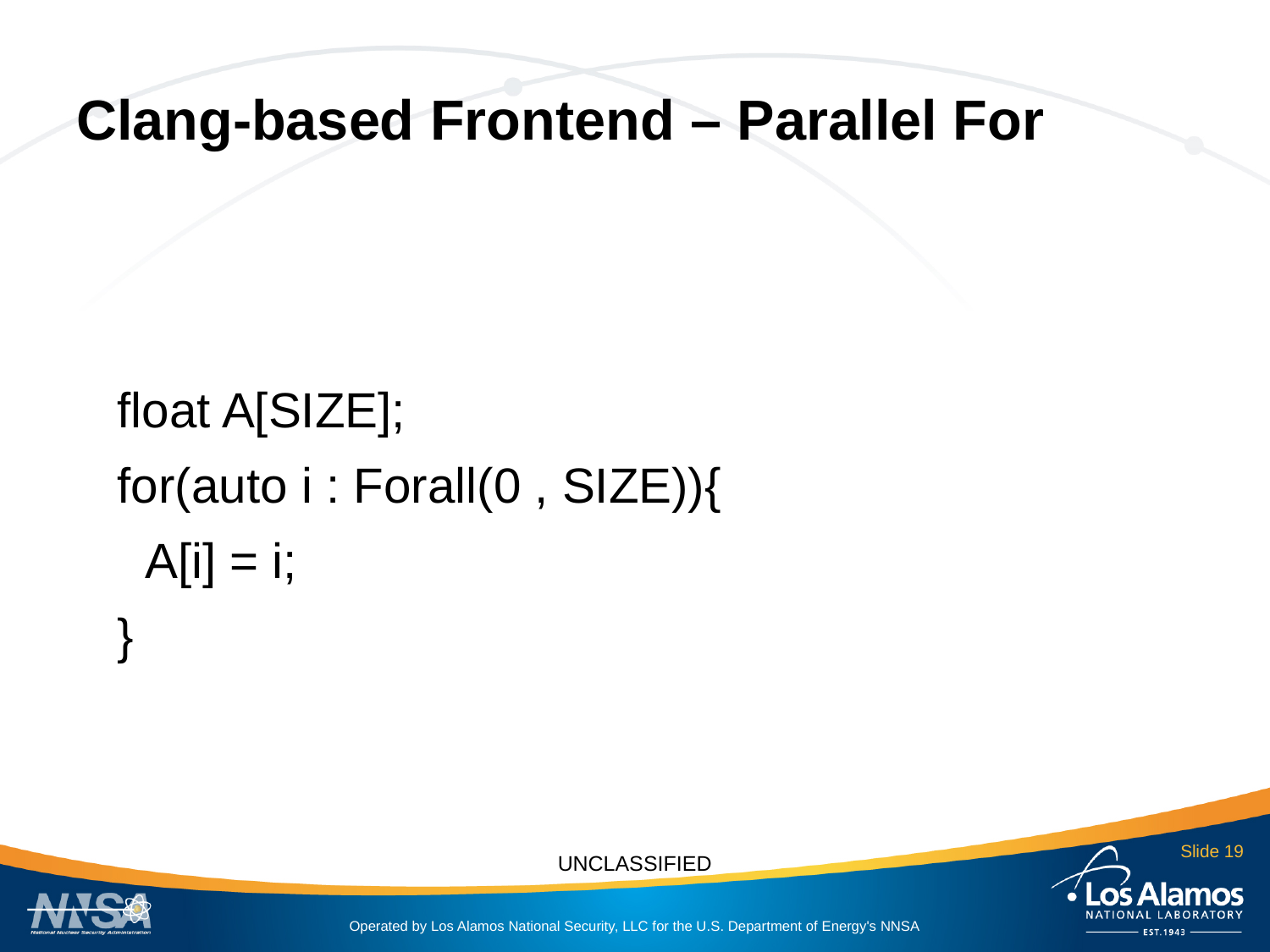

# Clang-based Frontend – Parallel For

   float A[SIZE];
   for(auto i : Forall(0 , SIZE)){
     A[i] = i;
   }

Slide 19